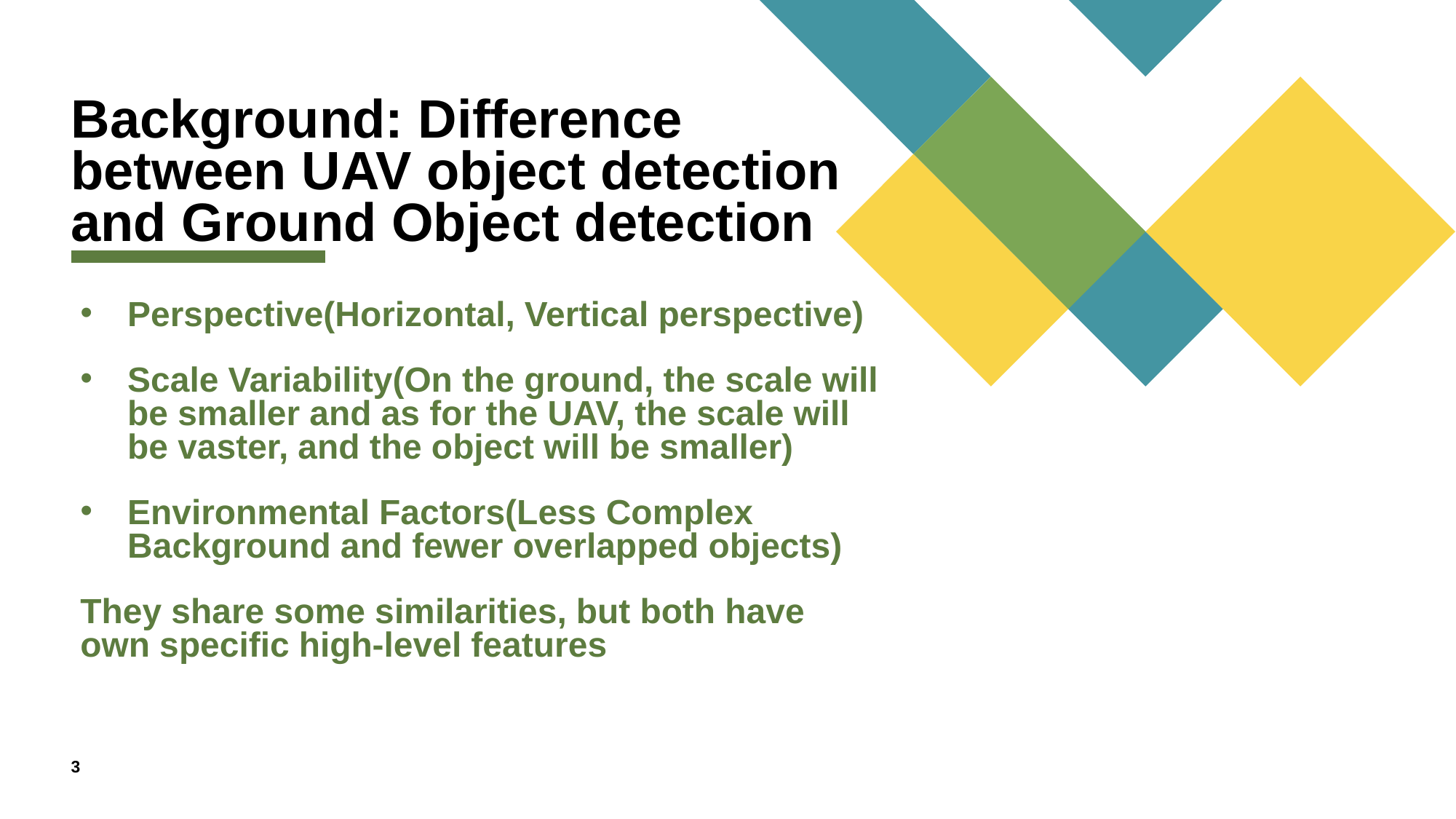

# Background: Difference between UAV object detection and Ground Object detection
Perspective(Horizontal, Vertical perspective)
Scale Variability(On the ground, the scale will be smaller and as for the UAV, the scale will be vaster, and the object will be smaller)
Environmental Factors(Less Complex Background and fewer overlapped objects)
They share some similarities, but both have own specific high-level features
3